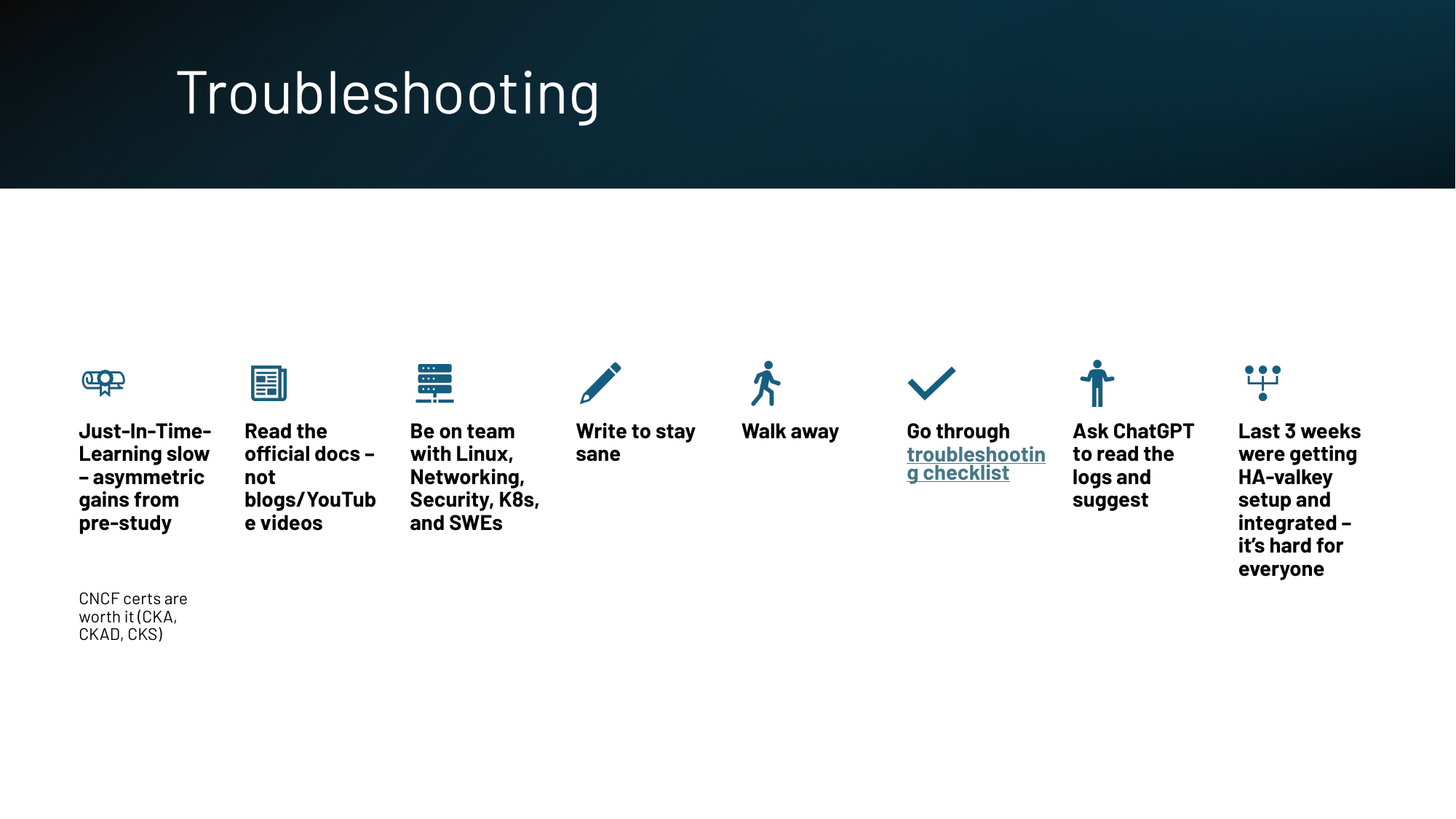

# Troubleshooting
Just-In-Time-Learning slow – asymmetric gains from pre-study
CNCF certs are worth it (CKA, CKAD, CKS)
Read the official docs – not blogs/YouTube videos
Be on team with Linux, Networking, Security, K8s, and SWEs
Write to stay sane
Walk away
Go through troubleshooting checklist
Ask ChatGPT to read the logs and suggest
Last 3 weeks were getting HA-valkey setup and integrated – it’s hard for everyone